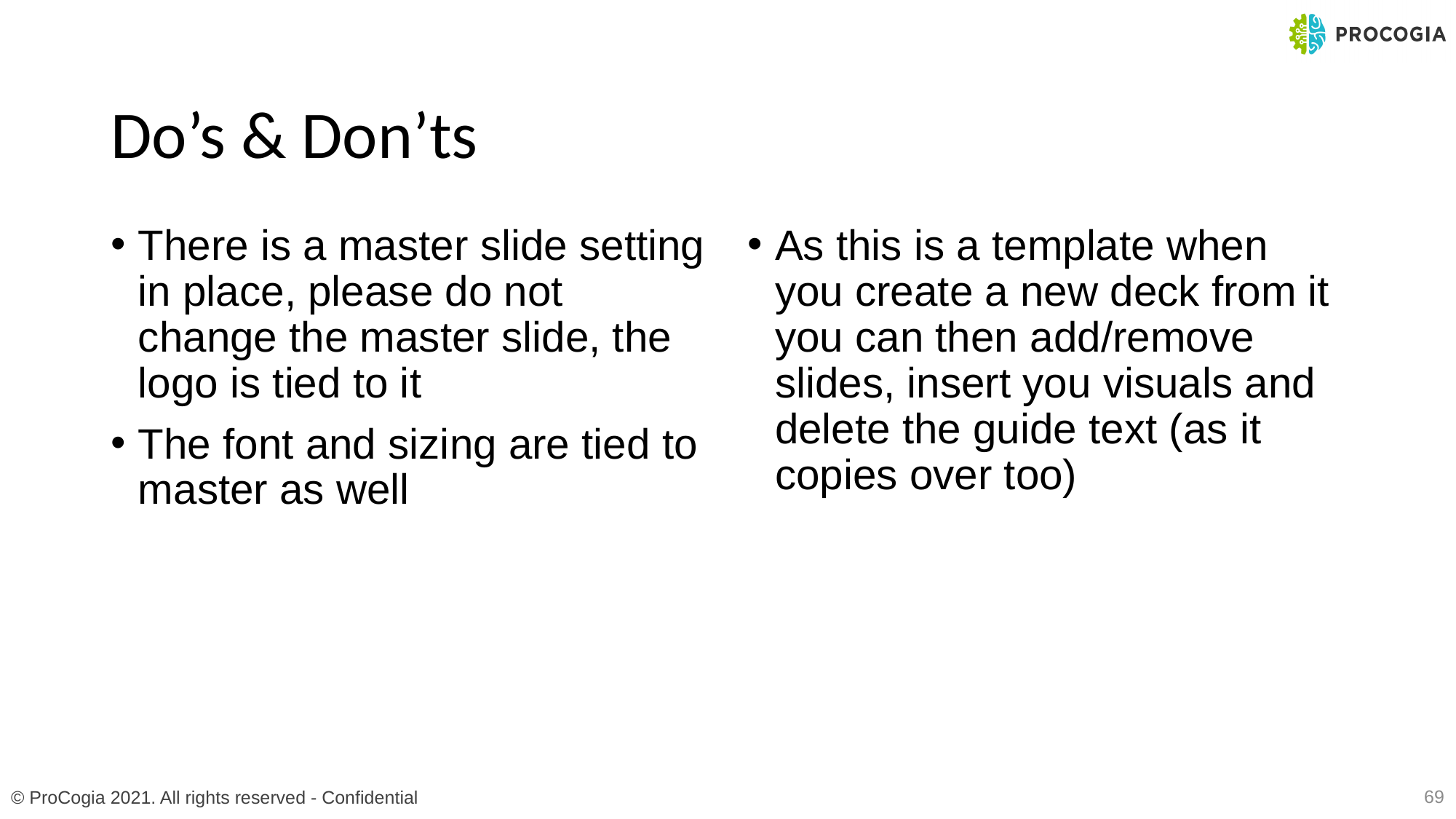

# Do’s & Don’ts
There is a master slide setting in place, please do not change the master slide, the logo is tied to it
The font and sizing are tied to master as well
As this is a template when you create a new deck from it you can then add/remove slides, insert you visuals and delete the guide text (as it copies over too)
69